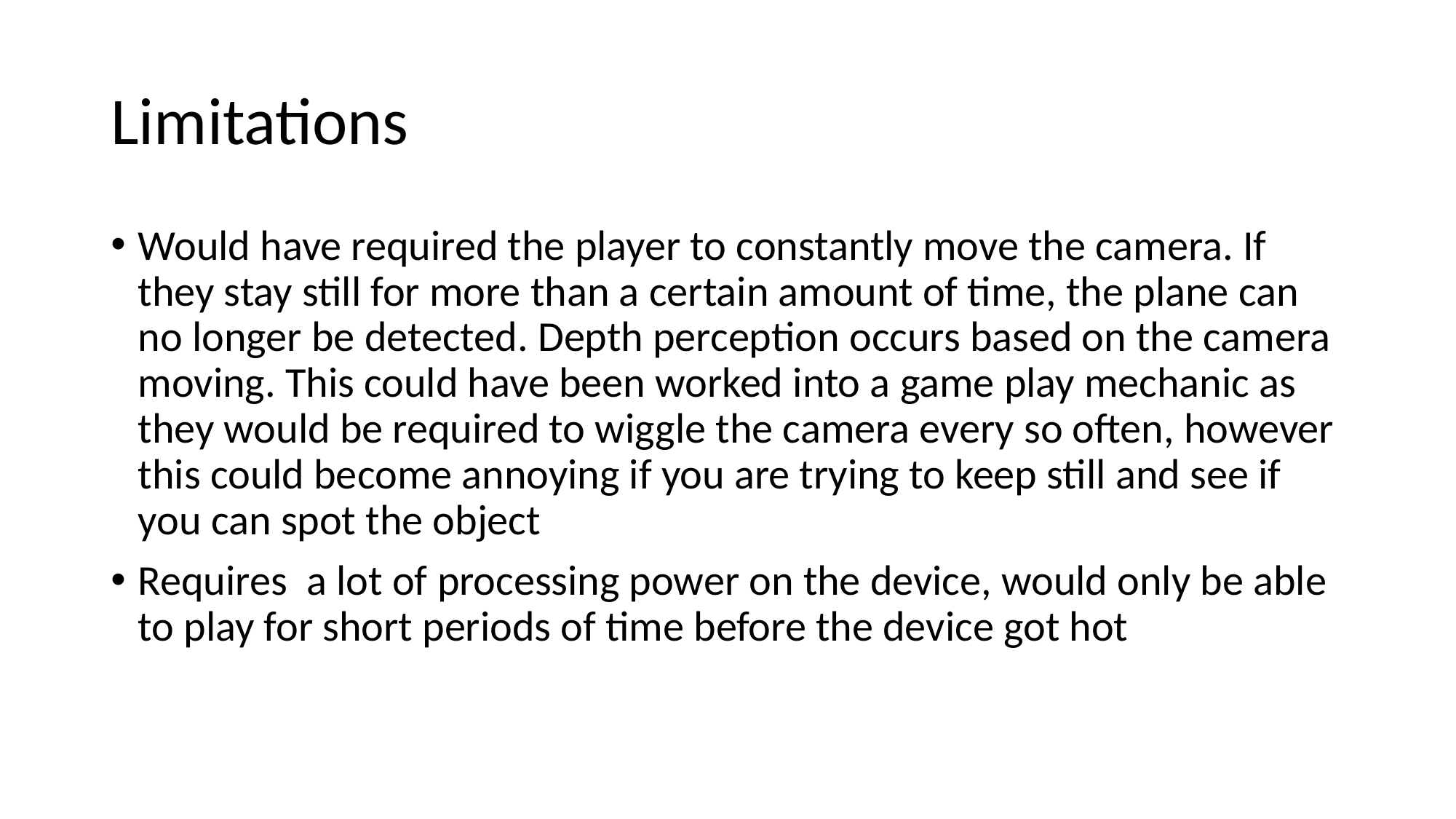

# Limitations
Would have required the player to constantly move the camera. If they stay still for more than a certain amount of time, the plane can no longer be detected. Depth perception occurs based on the camera moving. This could have been worked into a game play mechanic as they would be required to wiggle the camera every so often, however this could become annoying if you are trying to keep still and see if you can spot the object
Requires  a lot of processing power on the device, would only be able to play for short periods of time before the device got hot